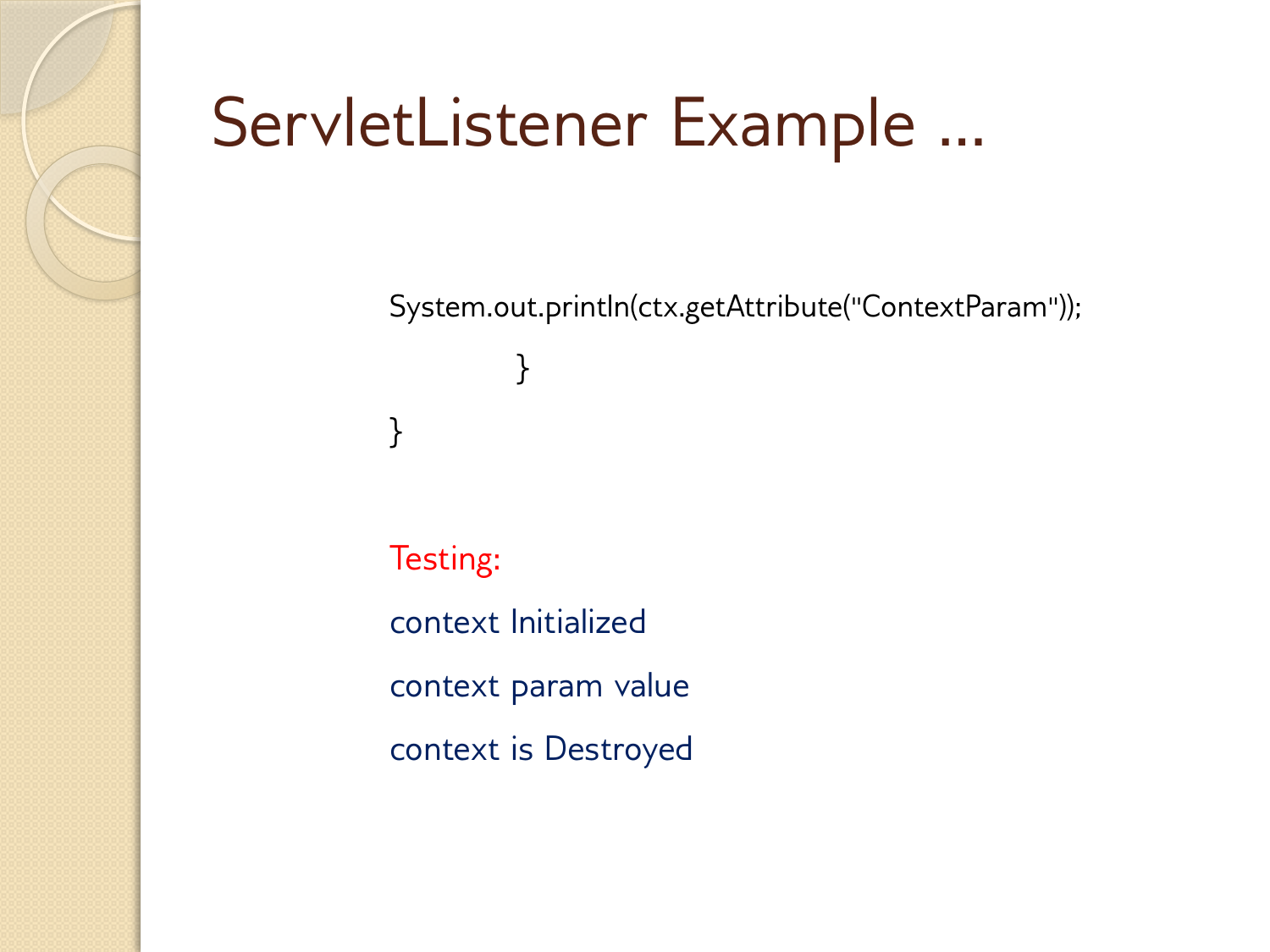

# ServletListener Example …

		System.out.println(ctx.getAttribute("ContextParam"));
			}
		}

		Testing:
		context Initialized
		context param value
        	context is Destroyed